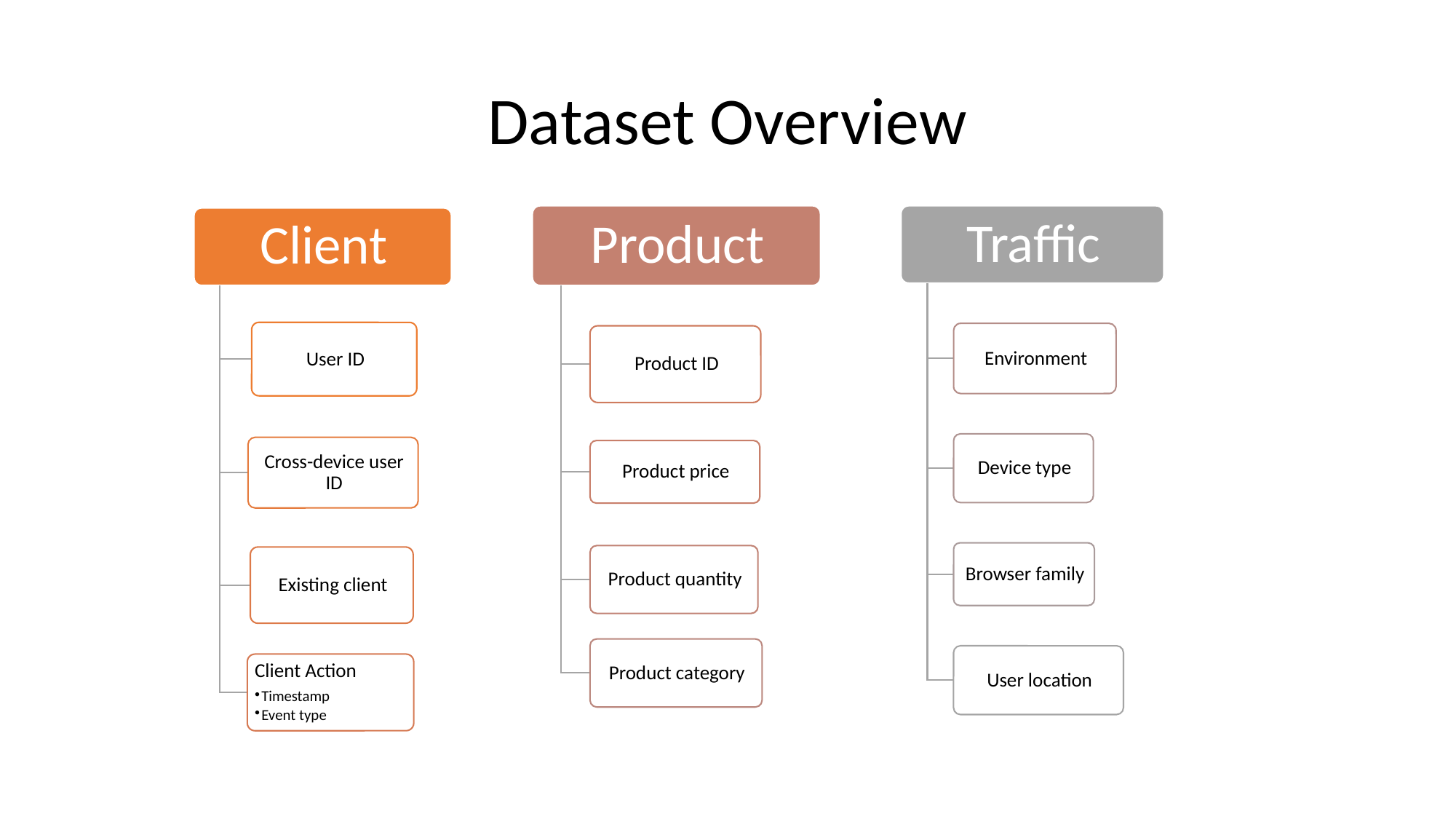

# Dataset Overview
Client
User ID
Cross-device user ID
Existing client
Client Action
Timestamp
Event type
Product
Product ID
Product price
Product quantity
Product category
Traffic
Environment
Device type
Browser family
User location